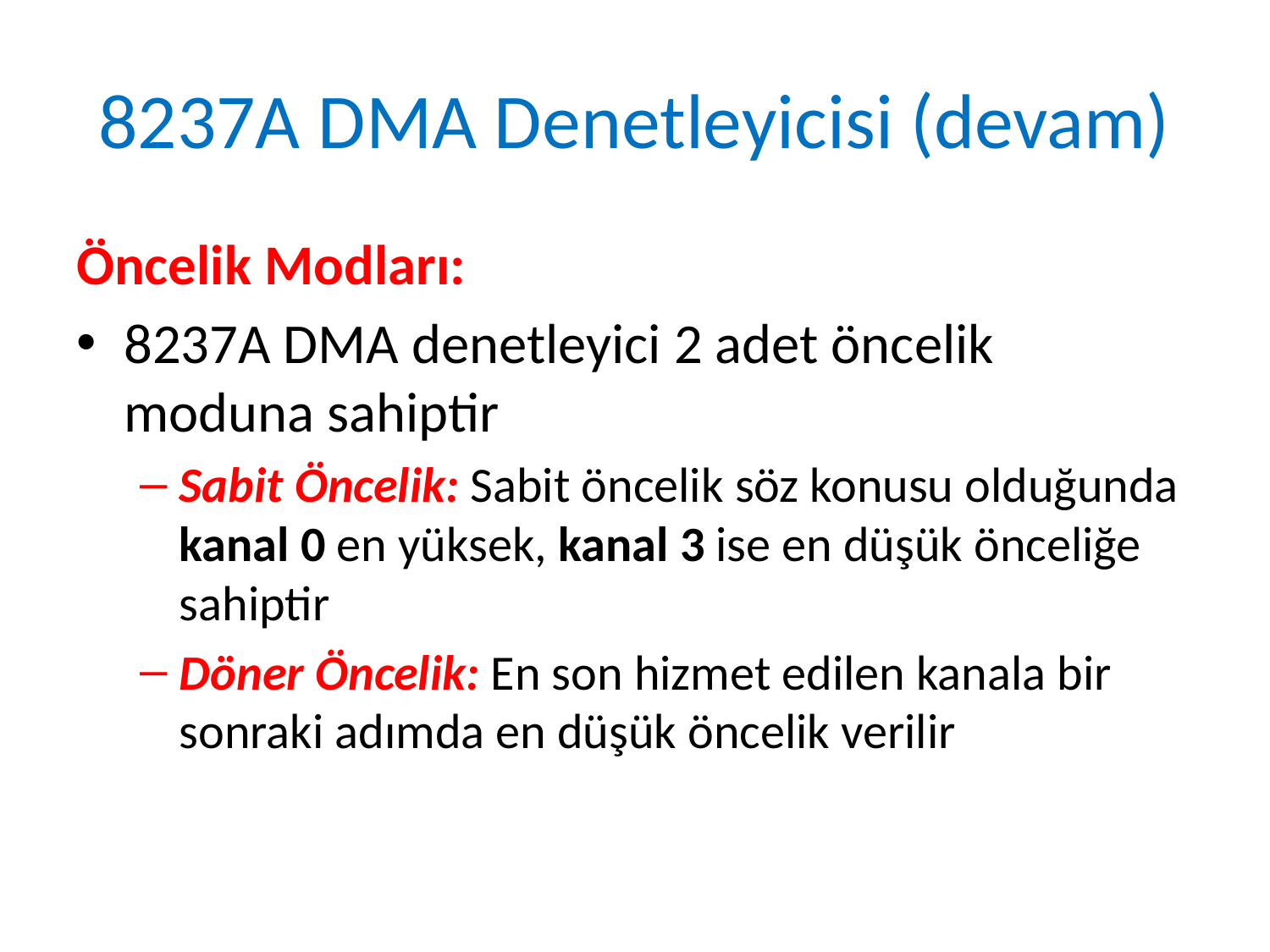

# 8237A DMA Denetleyicisi (devam)
Öncelik Modları:
8237A DMA denetleyici 2 adet öncelik moduna sahiptir
Sabit Öncelik: Sabit öncelik söz konusu olduğunda kanal 0 en yüksek, kanal 3 ise en düşük önceliğe sahiptir
Döner Öncelik: En son hizmet edilen kanala bir sonraki adımda en düşük öncelik verilir